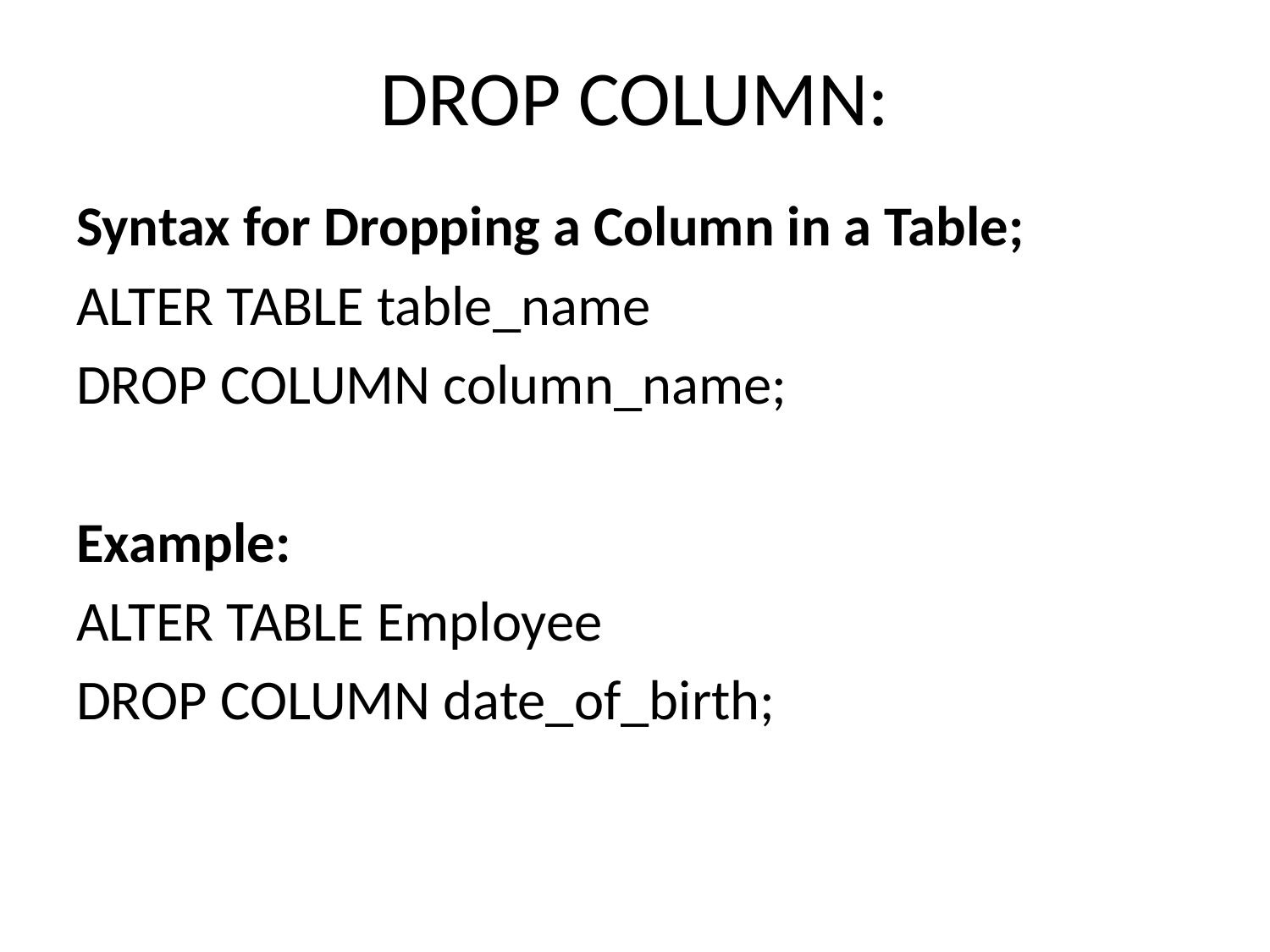

# DROP COLUMN:
Syntax for Dropping a Column in a Table;
ALTER TABLE table_name
DROP COLUMN column_name;

Example:
ALTER TABLE Employee
DROP COLUMN date_of_birth;